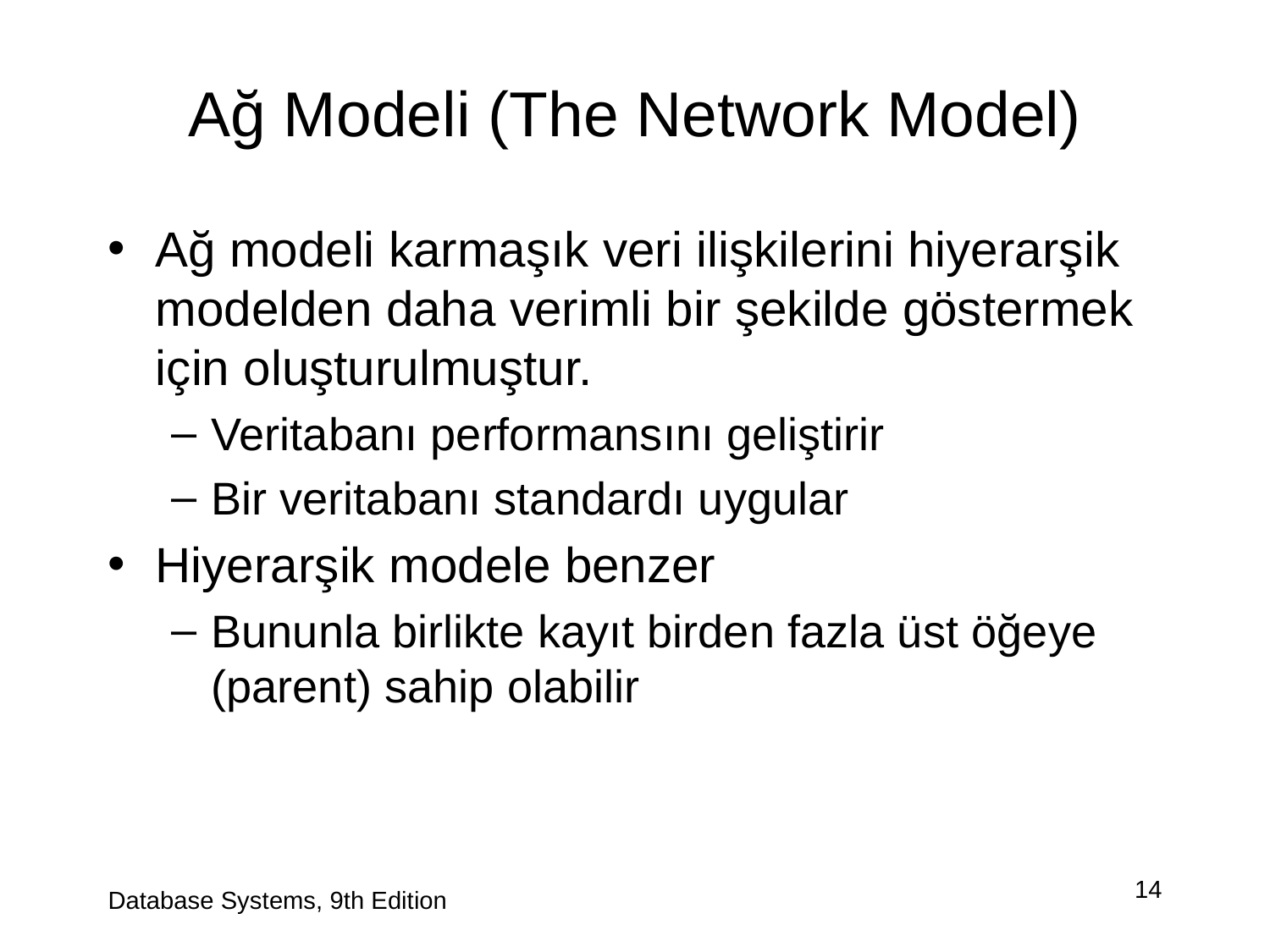

# Ağ Modeli (The Network Model)
Ağ modeli karmaşık veri ilişkilerini hiyerarşik modelden daha verimli bir şekilde göstermek için oluşturulmuştur.
Veritabanı performansını geliştirir
Bir veritabanı standardı uygular
Hiyerarşik modele benzer
Bununla birlikte kayıt birden fazla üst öğeye (parent) sahip olabilir

Database Systems, 9th Edition